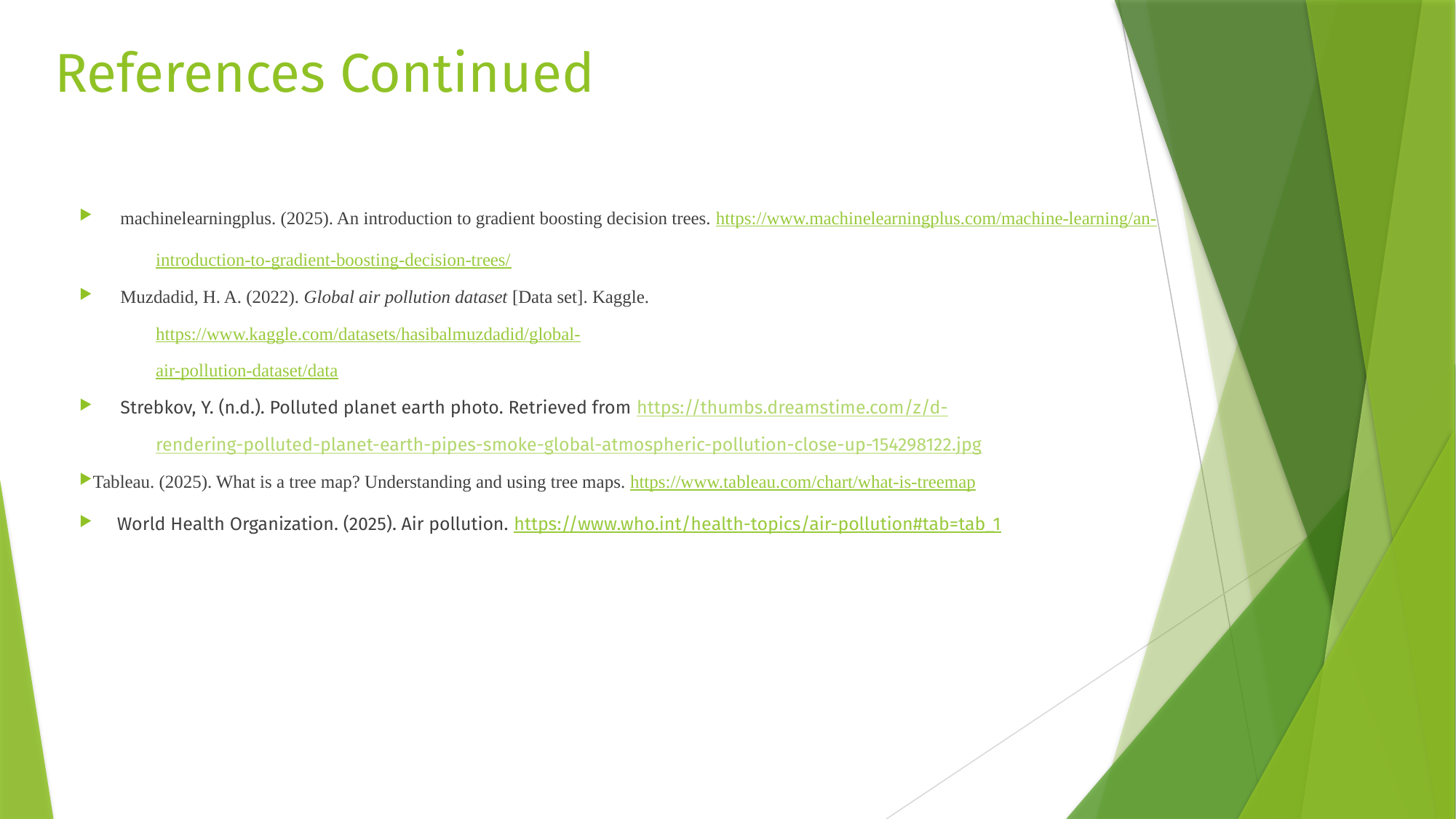

# References Continued
machinelearningplus. (2025). An introduction to gradient boosting decision trees. https://www.machinelearningplus.com/machine-learning/an-
introduction-to-gradient-boosting-decision-trees/
Muzdadid, H. A. (2022). Global air pollution dataset [Data set]. Kaggle.
https://www.kaggle.com/datasets/hasibalmuzdadid/global-
air-pollution-dataset/data
Strebkov, Y. (n.d.). Polluted planet earth photo. Retrieved from https://thumbs.dreamstime.com/z/d-
rendering-polluted-planet-earth-pipes-smoke-global-atmospheric-pollution-close-up-154298122.jpg
Tableau. (2025). What is a tree map? Understanding and using tree maps. https://www.tableau.com/chart/what-is-treemap
 World Health Organization. (2025). Air pollution. https://www.who.int/health-topics/air-pollution#tab=tab_1